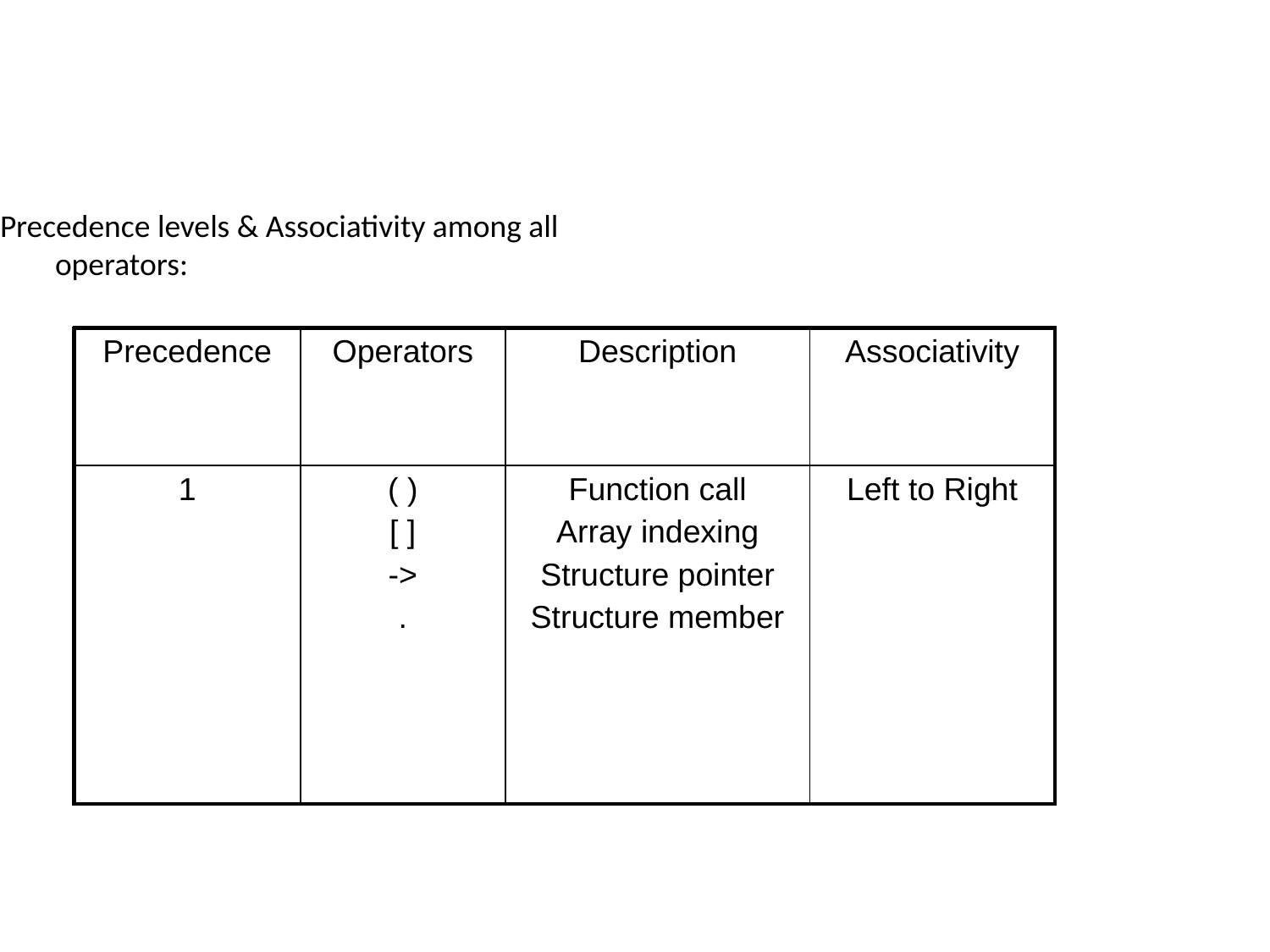

Precedence levels & Associativity among all operators:

| Precedence | Operators | Description | Associativity |
| --- | --- | --- | --- |
| 1 | ( ) [ ] -> . | Function call Array indexing Structure pointer Structure member | Left to Right |